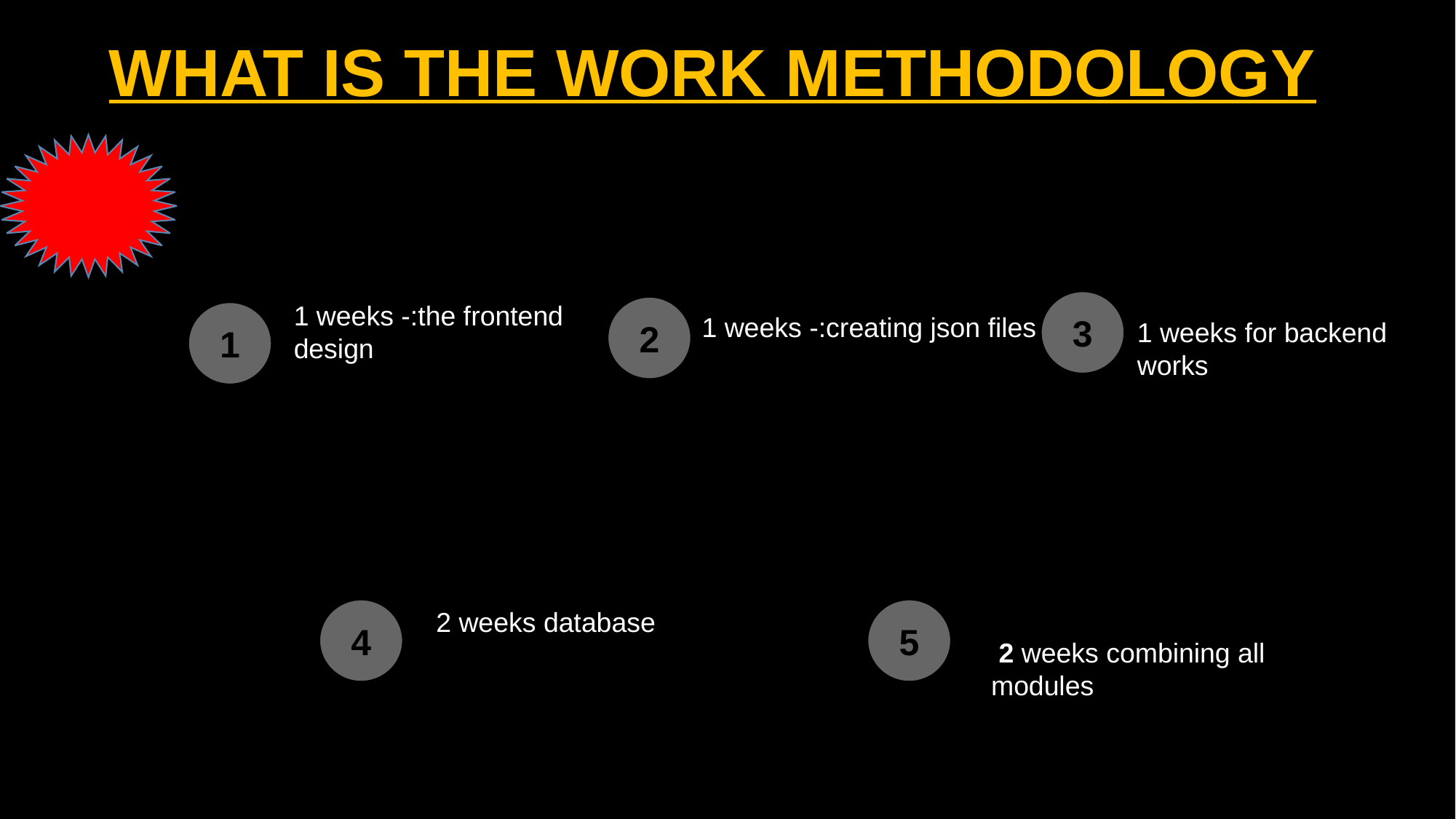

WHAT IS THE WORK METHODOLOGY

1 weeks -:the frontend design

1 weeks for backend works

3
2
1
1 weeks -:creating json files

 2 weeks database

 2 weeks combining all modules

4
5